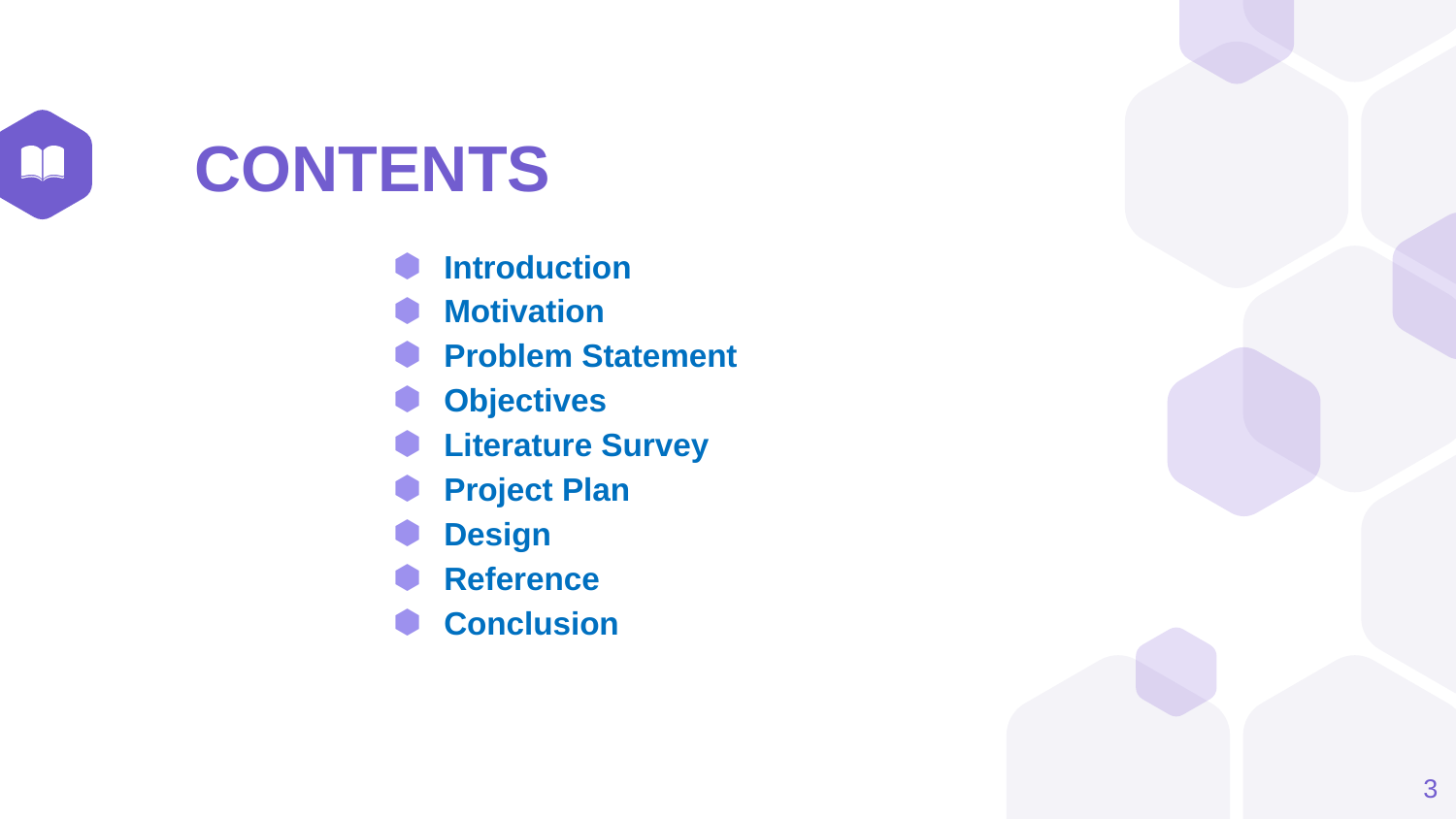

# CONTENTS

Introduction
Motivation
Problem Statement
Objectives
Literature Survey
Project Plan
Design
Reference
Conclusion
3